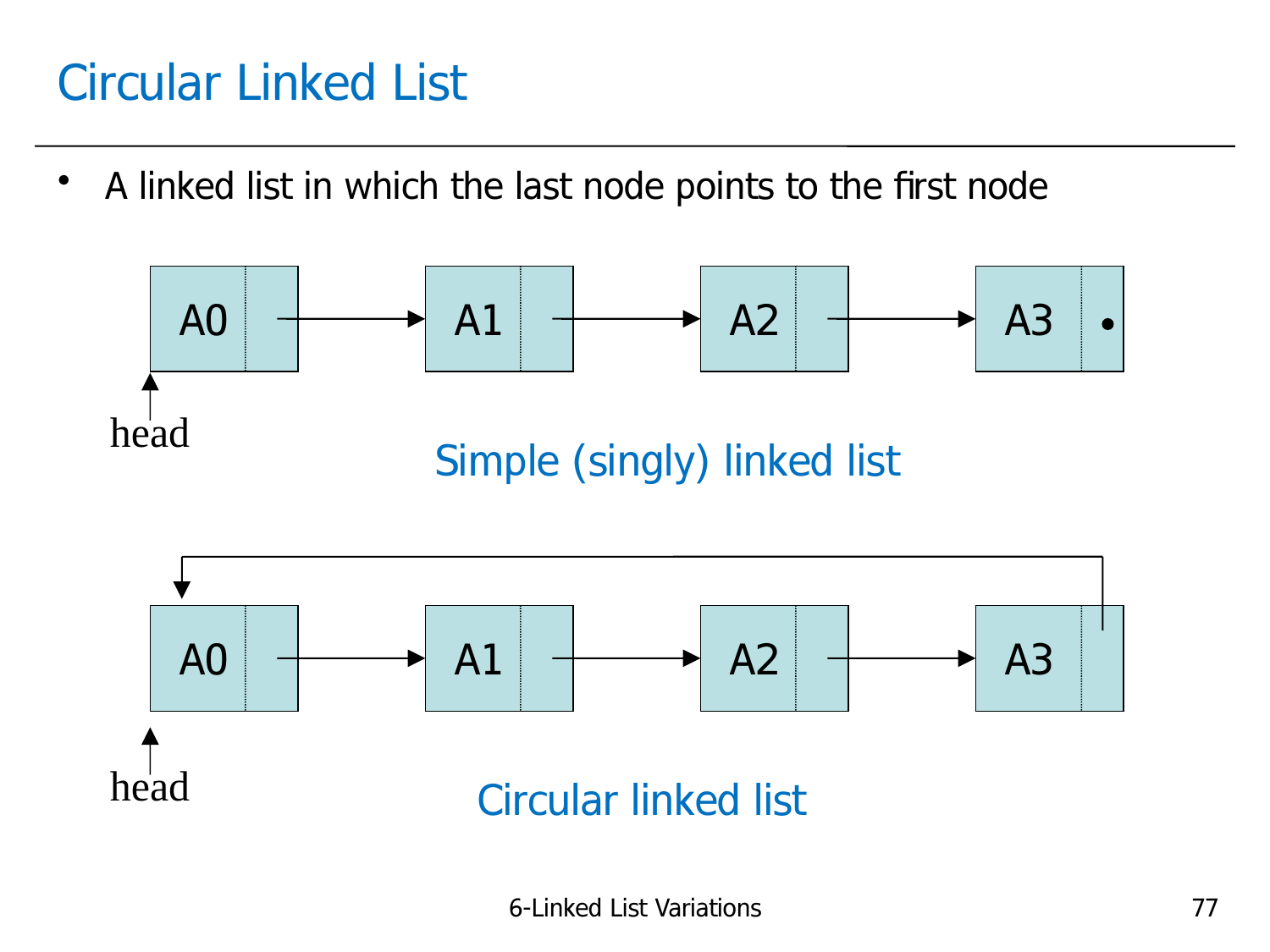

# Circular Linked List
A linked list in which the last node points to the first node
A0

A1

A2

A3

head
Simple (singly) linked list

A0

A1

A2

A3

head
Circular linked list
6-Linked List Variations
77